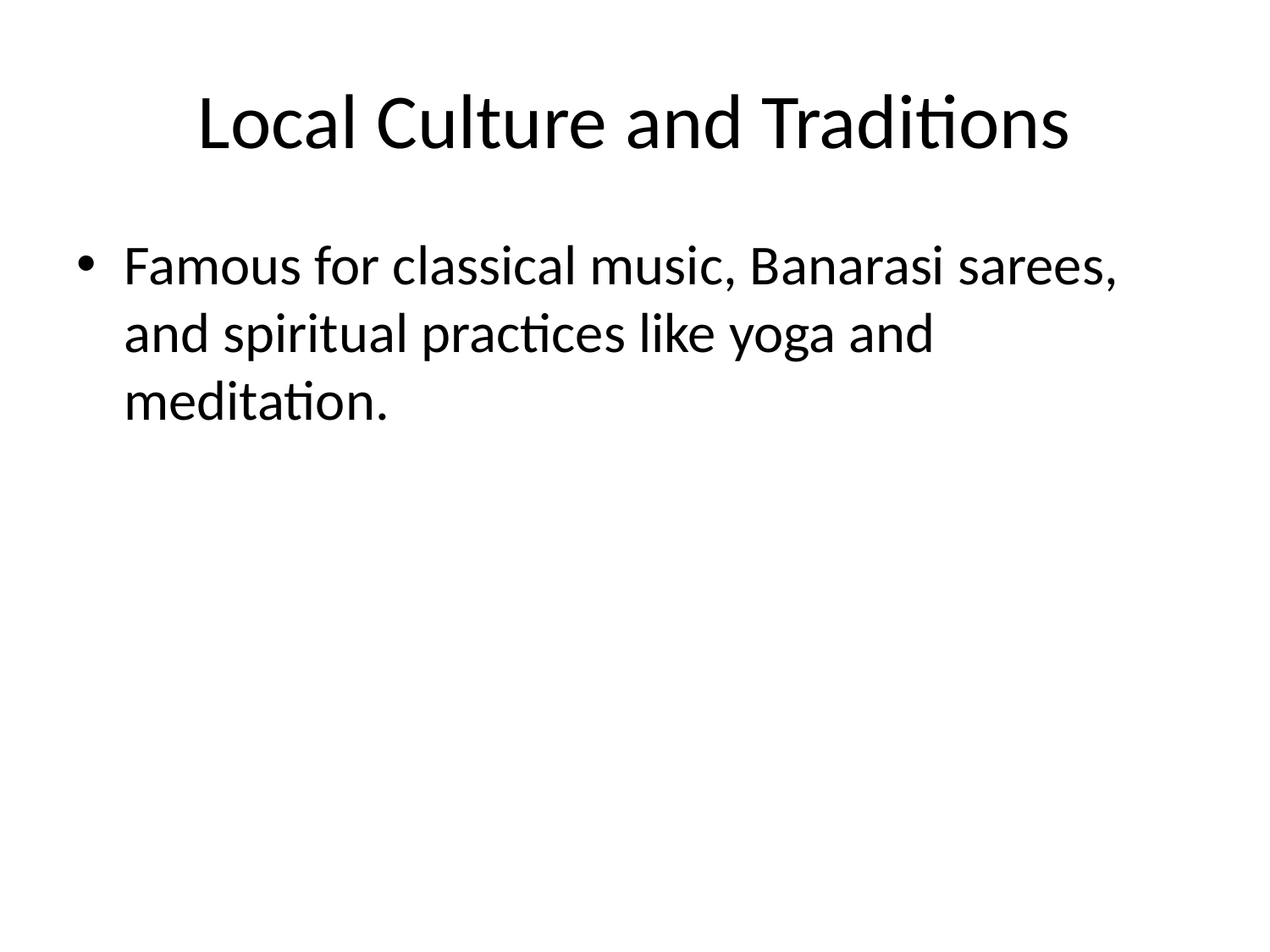

# Local Culture and Traditions
Famous for classical music, Banarasi sarees, and spiritual practices like yoga and meditation.